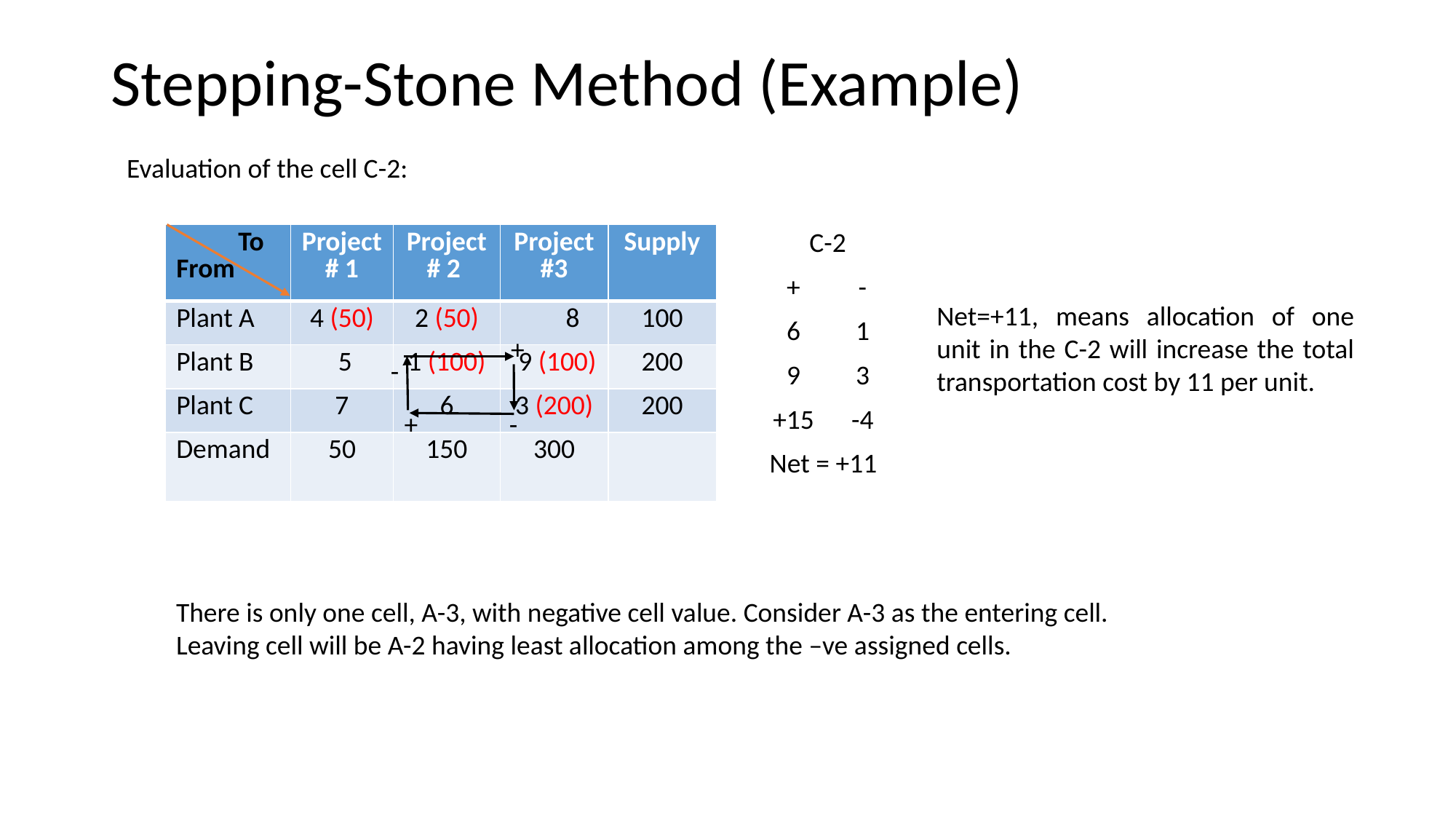

# Stepping-Stone Method (Example)

Evaluation of the cell C-2:
| To From | Project # 1 | Project # 2 | Project #3 | Supply |
| --- | --- | --- | --- | --- |
| Plant A | 4 (50) | 2 (50) | 8 | 100 |
| Plant B | 5 | 1 (100) | 9 (100) | 200 |
| Plant C | 7 | 6 | 3 (200) | 200 |
| Demand | 50 | 150 | 300 |  |
| C-2 |  |
| --- | --- |
| + | - |
| 6 | 1 |
| 9 | 3 |
| +15 | -4 |
| Net = +11 |  |
Net=+11, means allocation of one unit in the C-2 will increase the total transportation cost by 11 per unit.
+
-
-
+
There is only one cell, A-3, with negative cell value. Consider A-3 as the entering cell.
Leaving cell will be A-2 having least allocation among the –ve assigned cells.